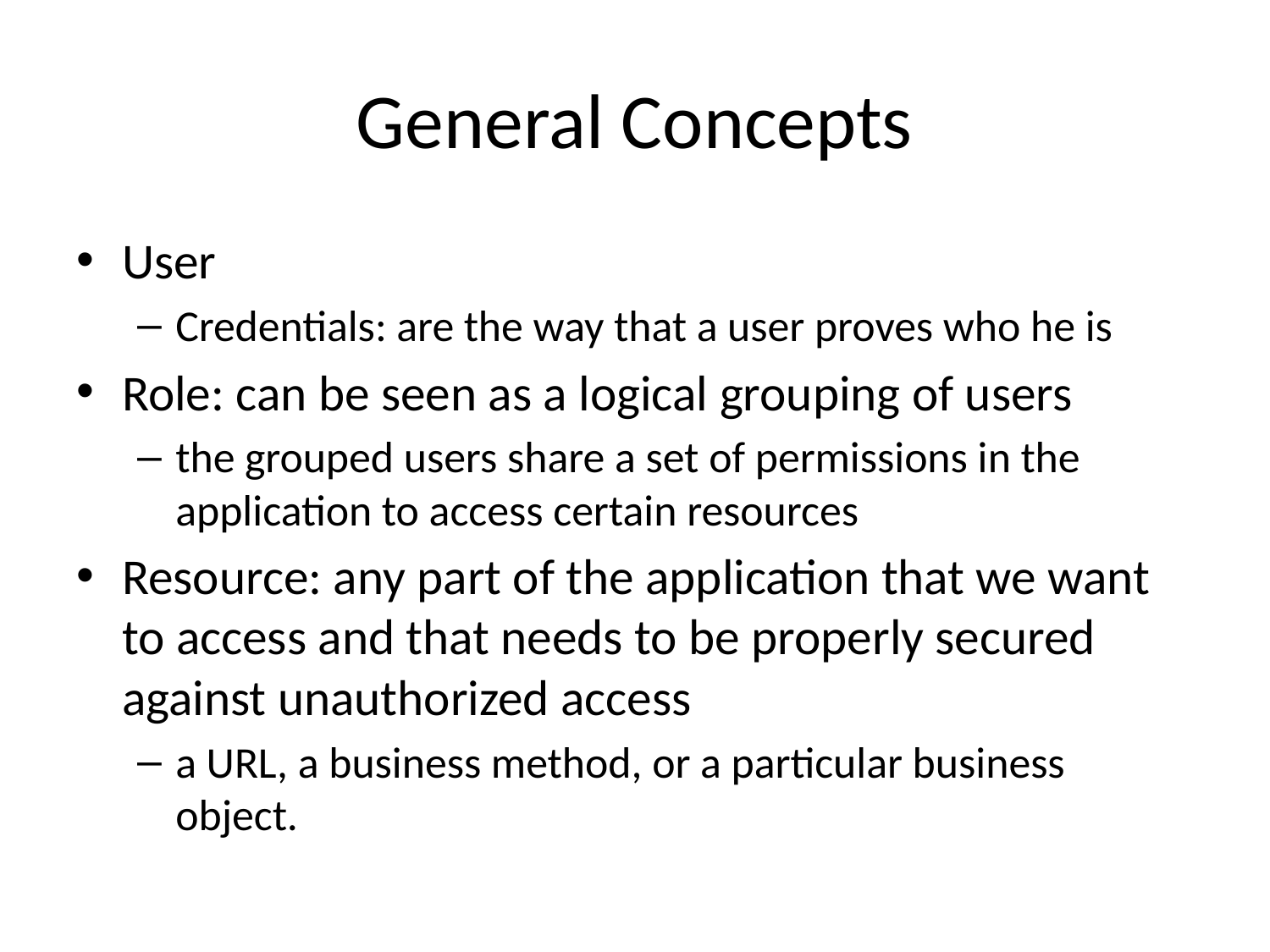

# General Concepts
User
Credentials: are the way that a user proves who he is
Role: can be seen as a logical grouping of users
the grouped users share a set of permissions in the application to access certain resources
Resource: any part of the application that we want to access and that needs to be properly secured against unauthorized access
a URL, a business method, or a particular business object.